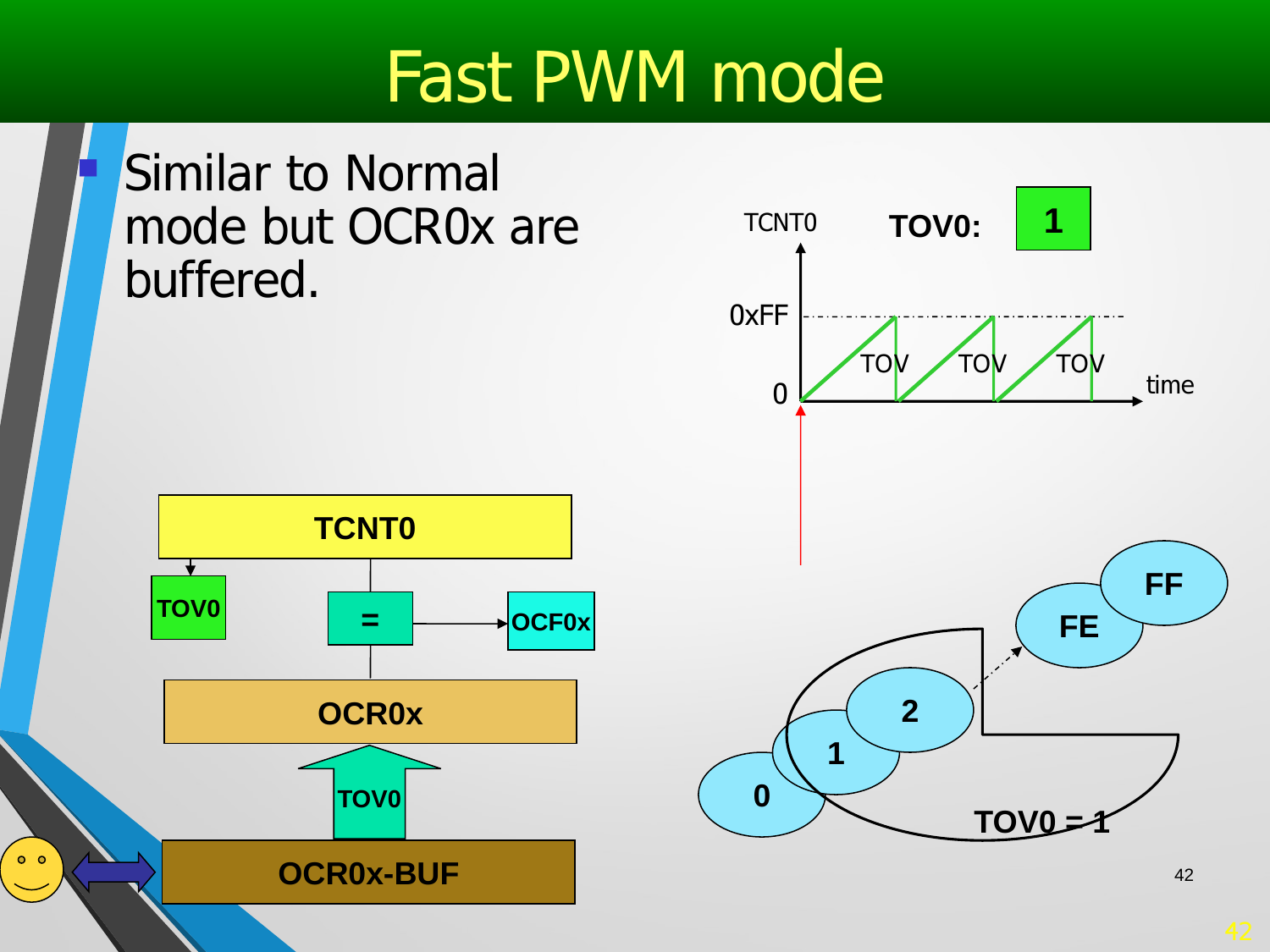

# Fast PWM mode
42
Similar to Normal mode but OCR0x are buffered.
0
1
TOV0:
TCNT0

0xFF

TOV

TOV

TOV

time
0

TCNT0
FF

TOV0
FE
=
OCF0x

2
OCR0x
1
TOV0
0
TOV0 = 1

OCR0x-BUF

42